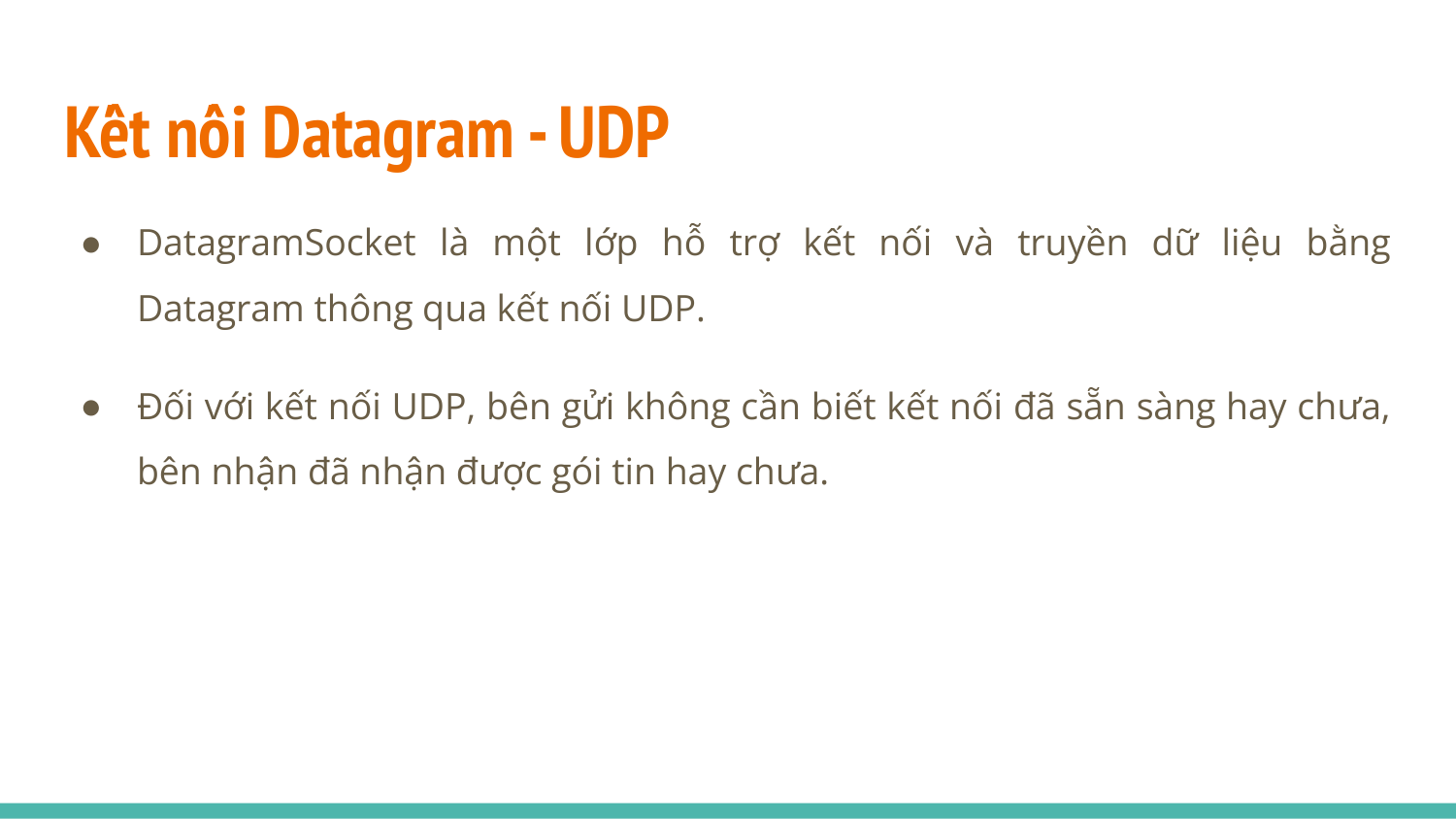

# Kết nối Datagram - UDP
DatagramSocket là một lớp hỗ trợ kết nối và truyền dữ liệu bằng Datagram thông qua kết nối UDP.
Đối với kết nối UDP, bên gửi không cần biết kết nối đã sẵn sàng hay chưa, bên nhận đã nhận được gói tin hay chưa.